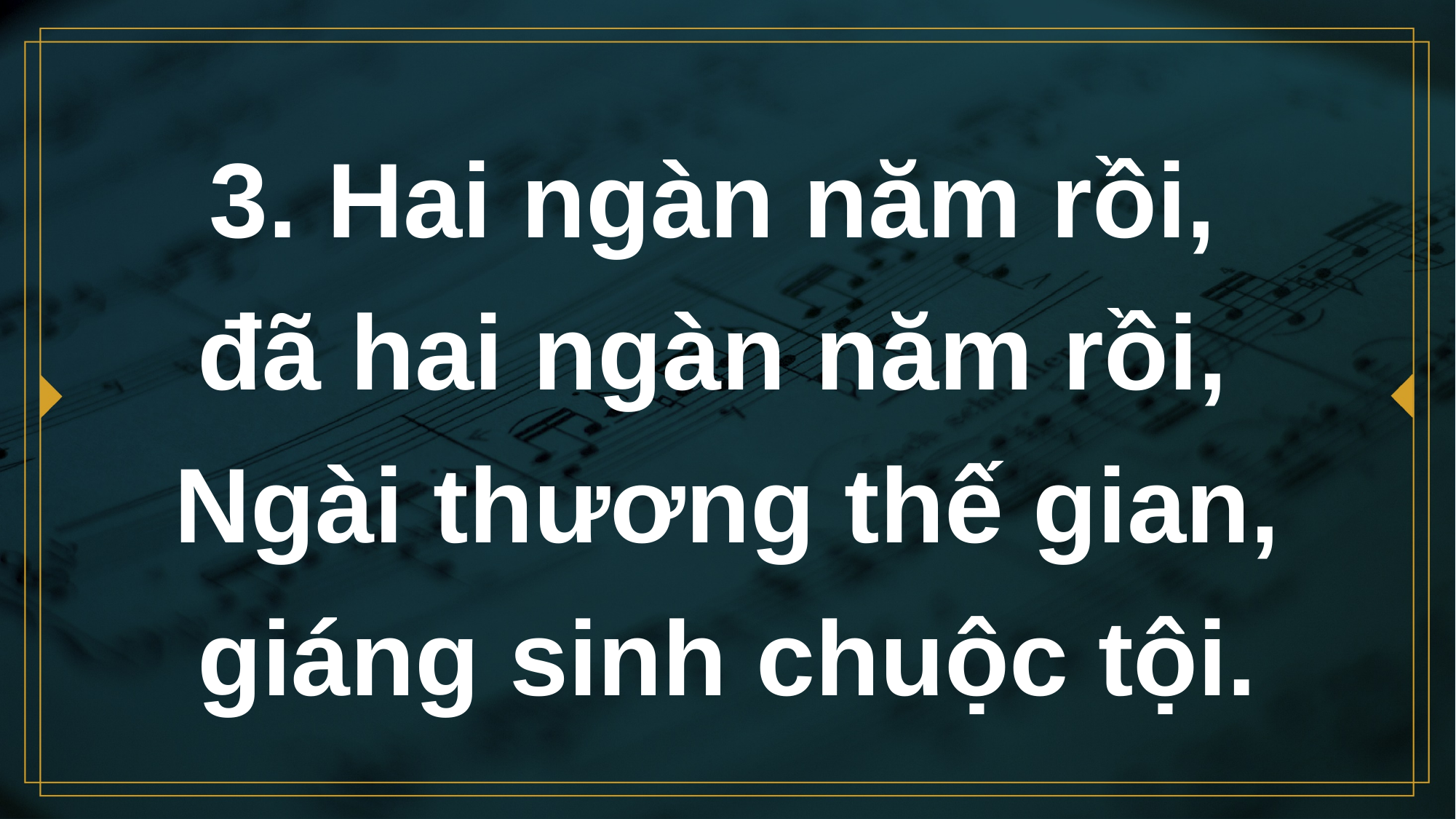

# 3. Hai ngàn năm rồi, đã hai ngàn năm rồi, Ngài thương thế gian, giáng sinh chuộc tội.